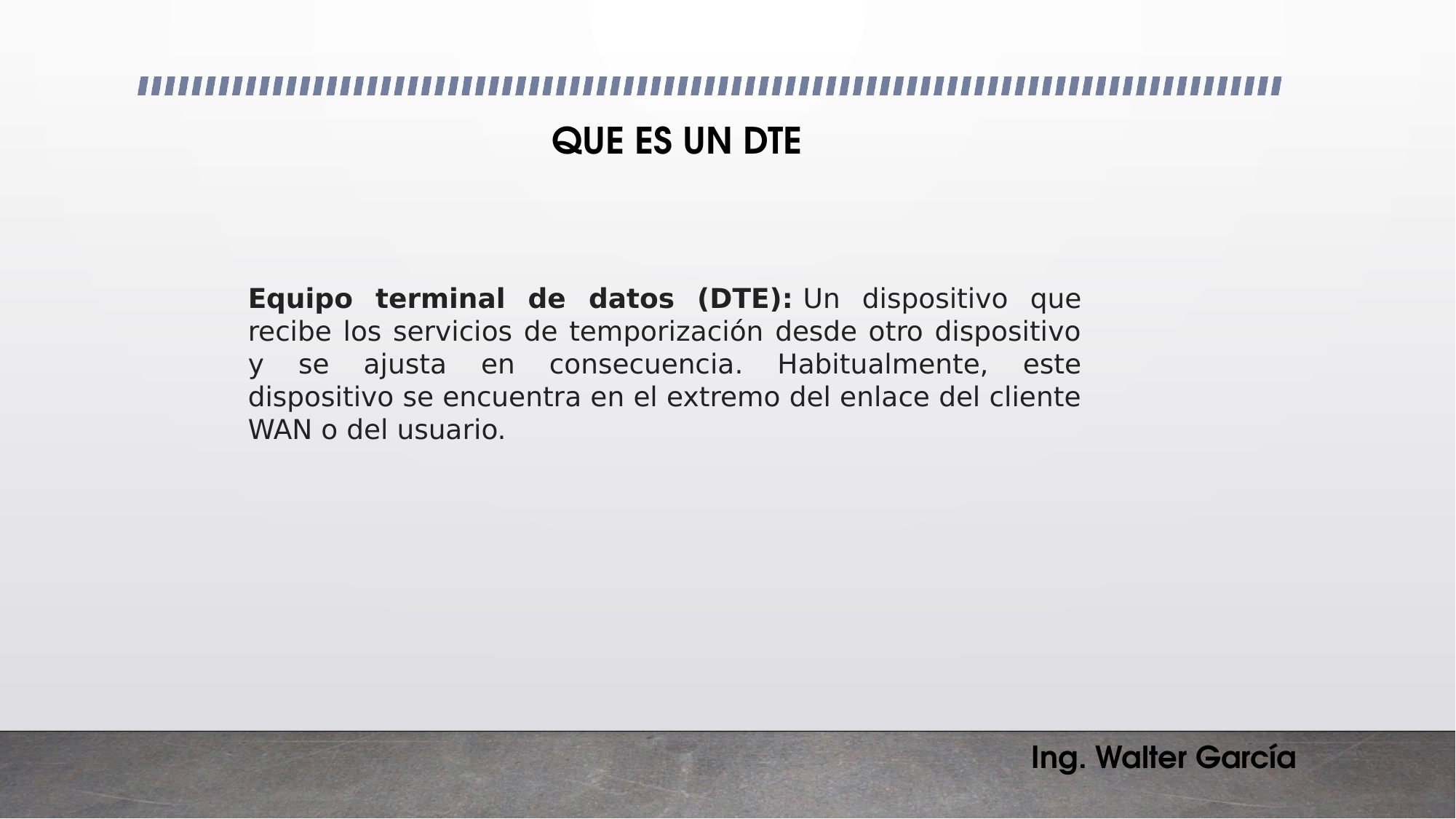

# QUE ES UN DTE
Equipo terminal de datos (DTE): Un dispositivo que recibe los servicios de temporización desde otro dispositivo y se ajusta en consecuencia. Habitualmente, este dispositivo se encuentra en el extremo del enlace del cliente WAN o del usuario.
Ing. Walter García